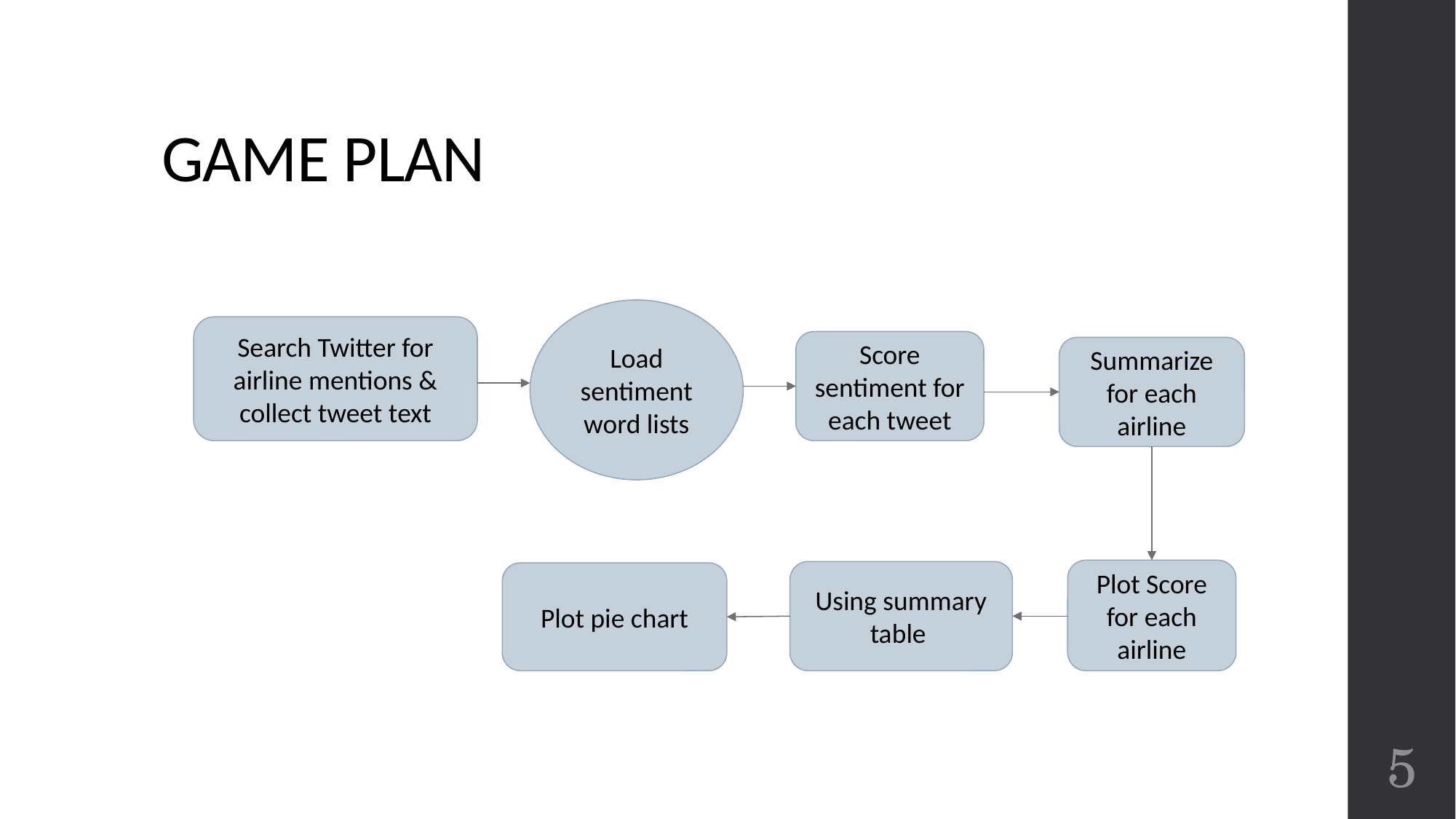

# GAME PLAN
Load sentiment word lists
Search Twitter for airline mentions & collect tweet text

Score sentiment for each tweet
Summarize for each airline
Plot Score for each airline
Using summary table
Plot pie chart
5